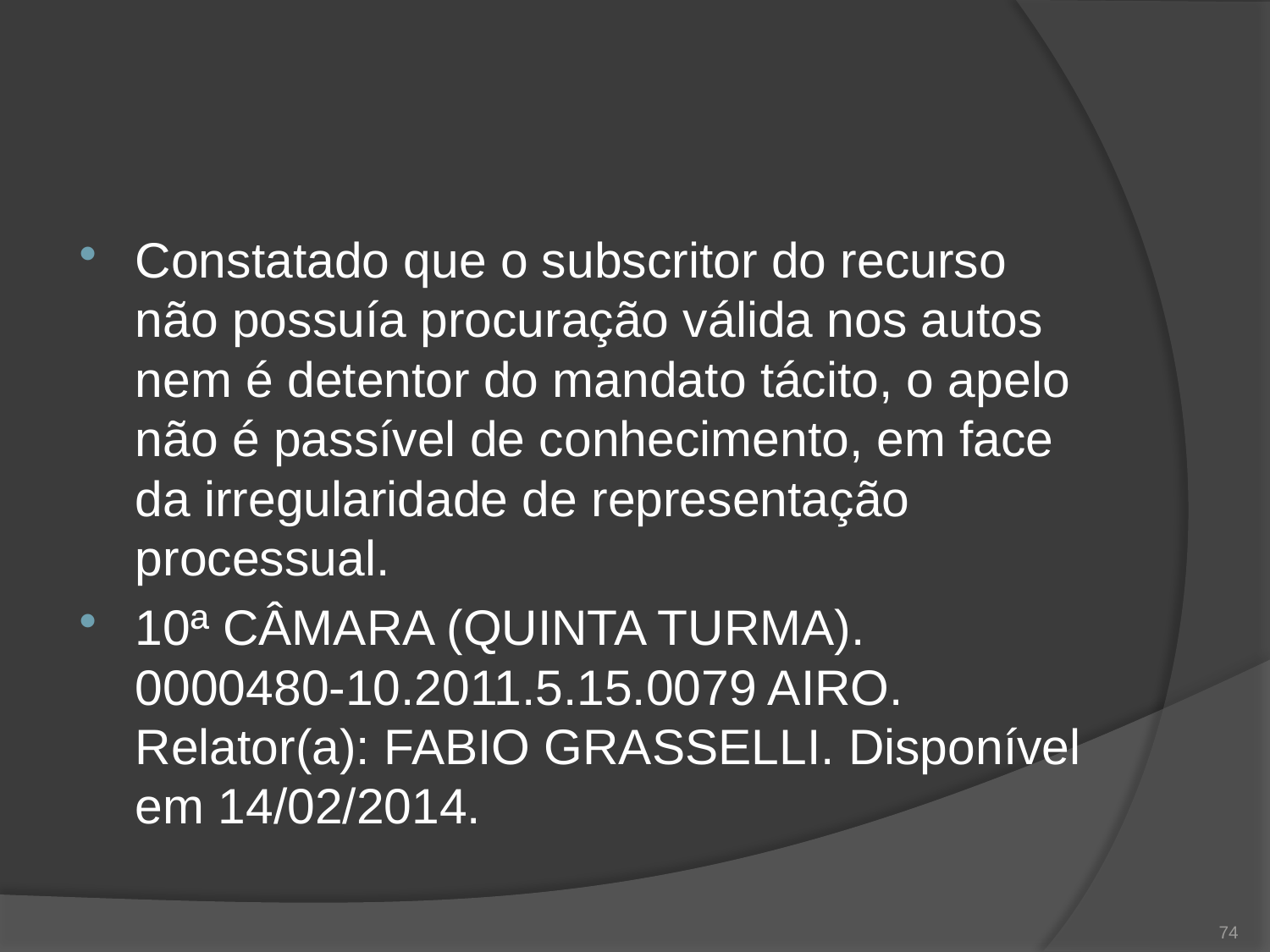

#
Constatado que o subscritor do recurso não possuía procuração válida nos autos nem é detentor do mandato tácito, o apelo não é passível de conhecimento, em face da irregularidade de representação processual.
10ª CÂMARA (QUINTA TURMA). 0000480-10.2011.5.15.0079 AIRO. Relator(a): FABIO GRASSELLI. Disponível em 14/02/2014.
74